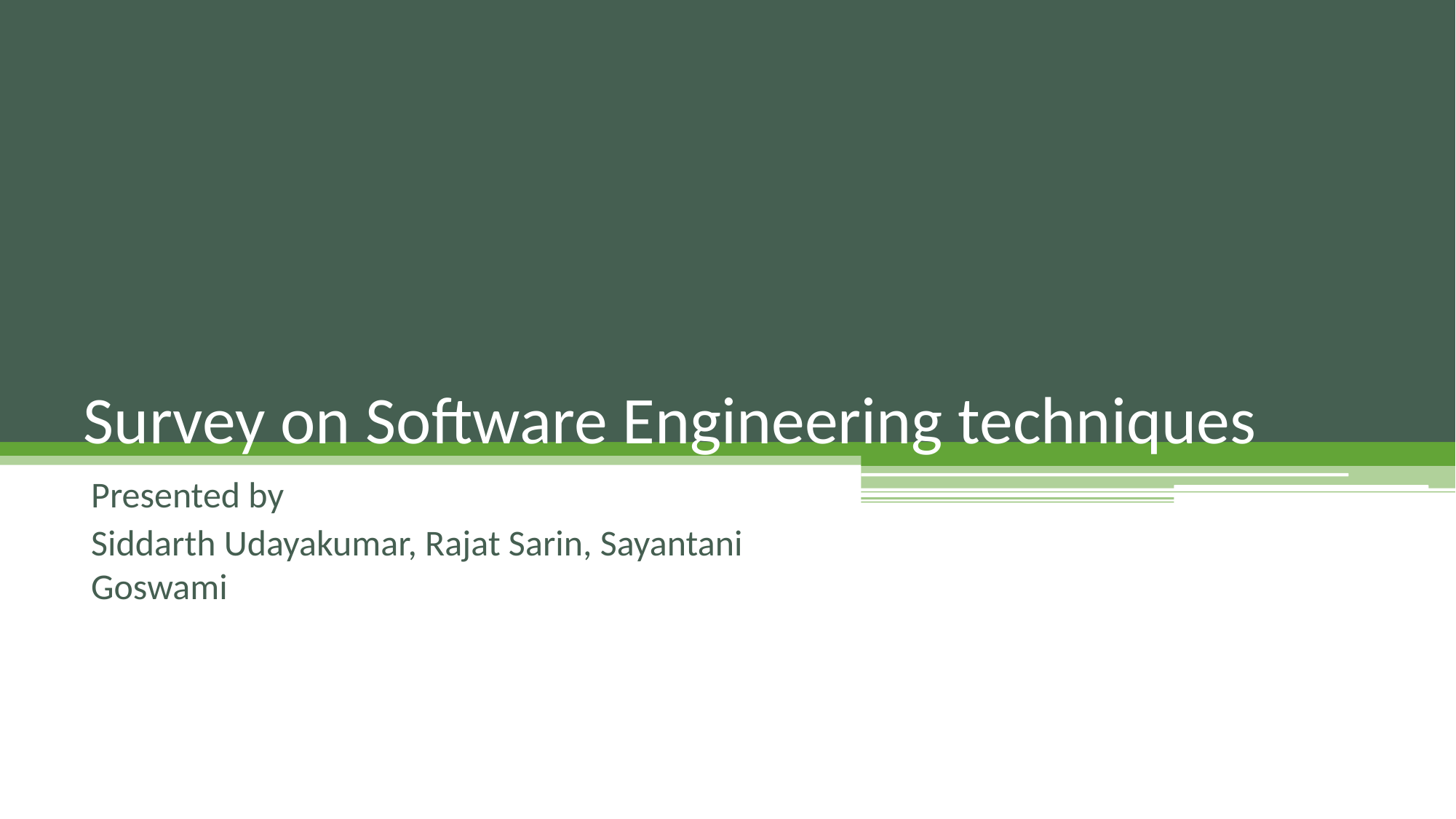

# Survey on Software Engineering techniques
Presented by
Siddarth Udayakumar, Rajat Sarin, Sayantani Goswami